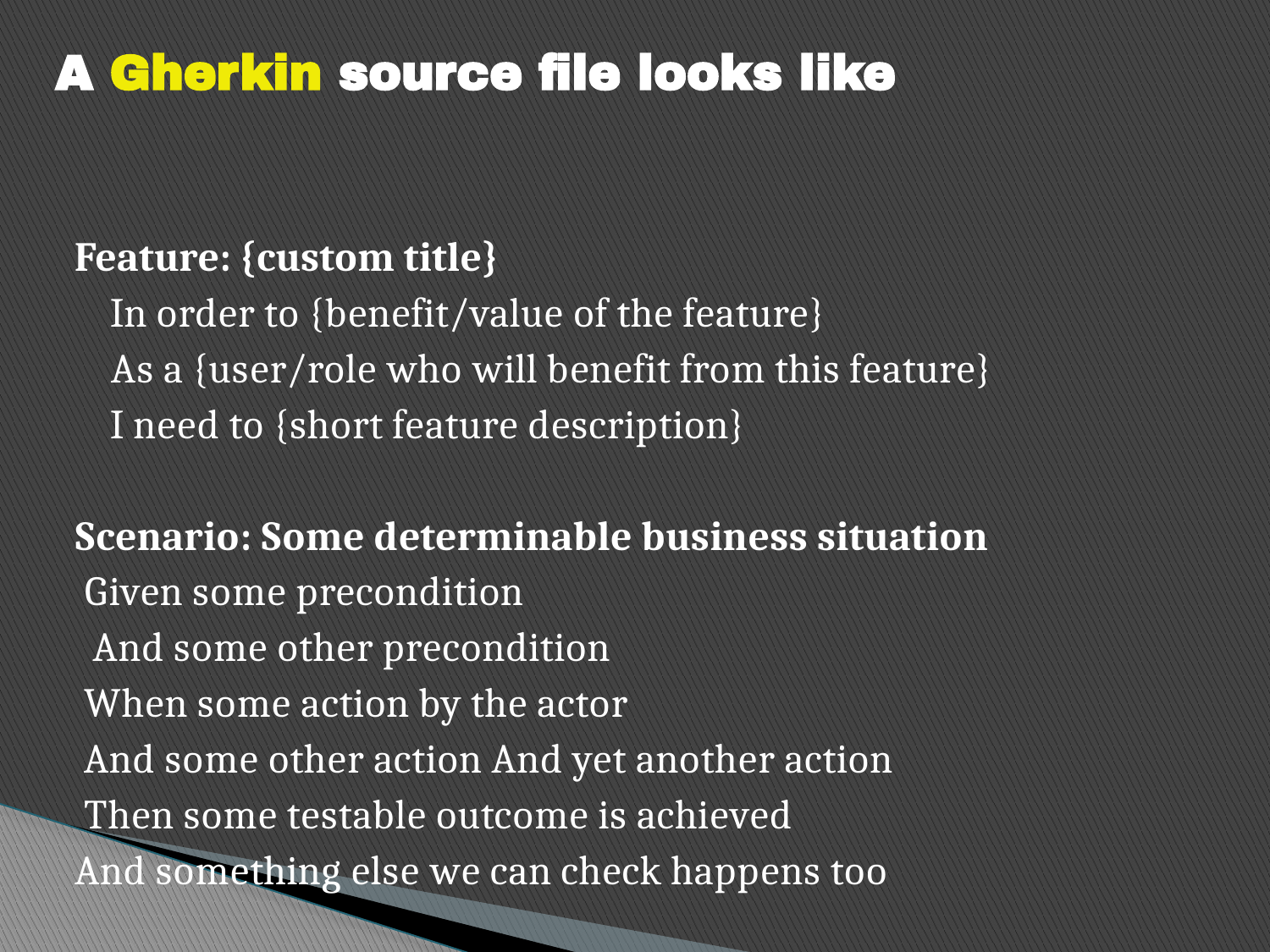

# A Gherkin source file looks like
Feature: {custom title}
    In order to {benefit/value of the feature}
    As a {user/role who will benefit from this feature}
    I need to {short feature description}

Scenario: Some determinable business situation
 Given some precondition
  And some other precondition
 When some action by the actor
 And some other action And yet another action
 Then some testable outcome is achieved
And something else we can check happens too